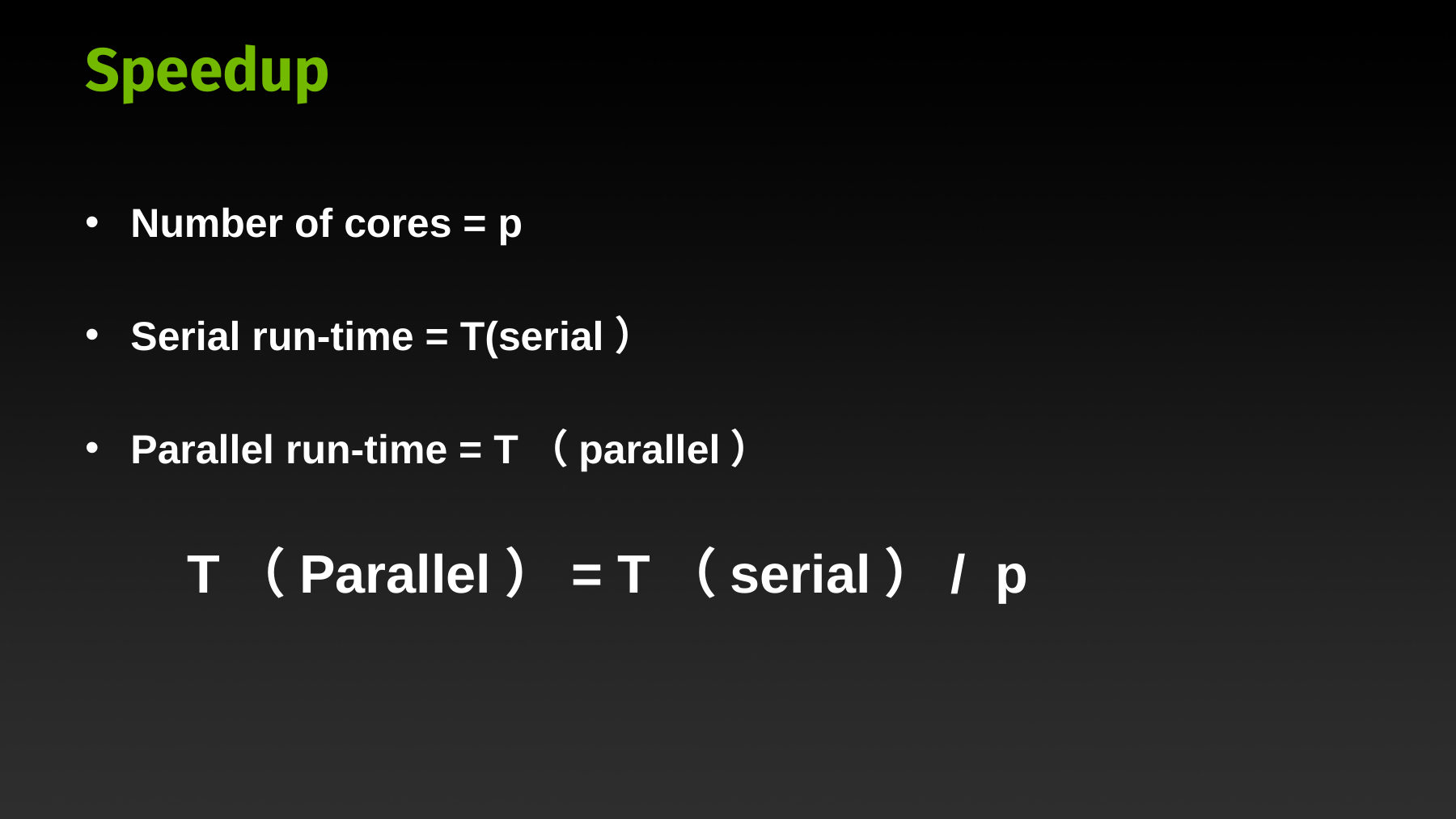

# Speedup
Number of cores = p

Serial run-time = T(serial）

Parallel run-time = T（parallel）

         T（Parallel）= T（serial）/  p